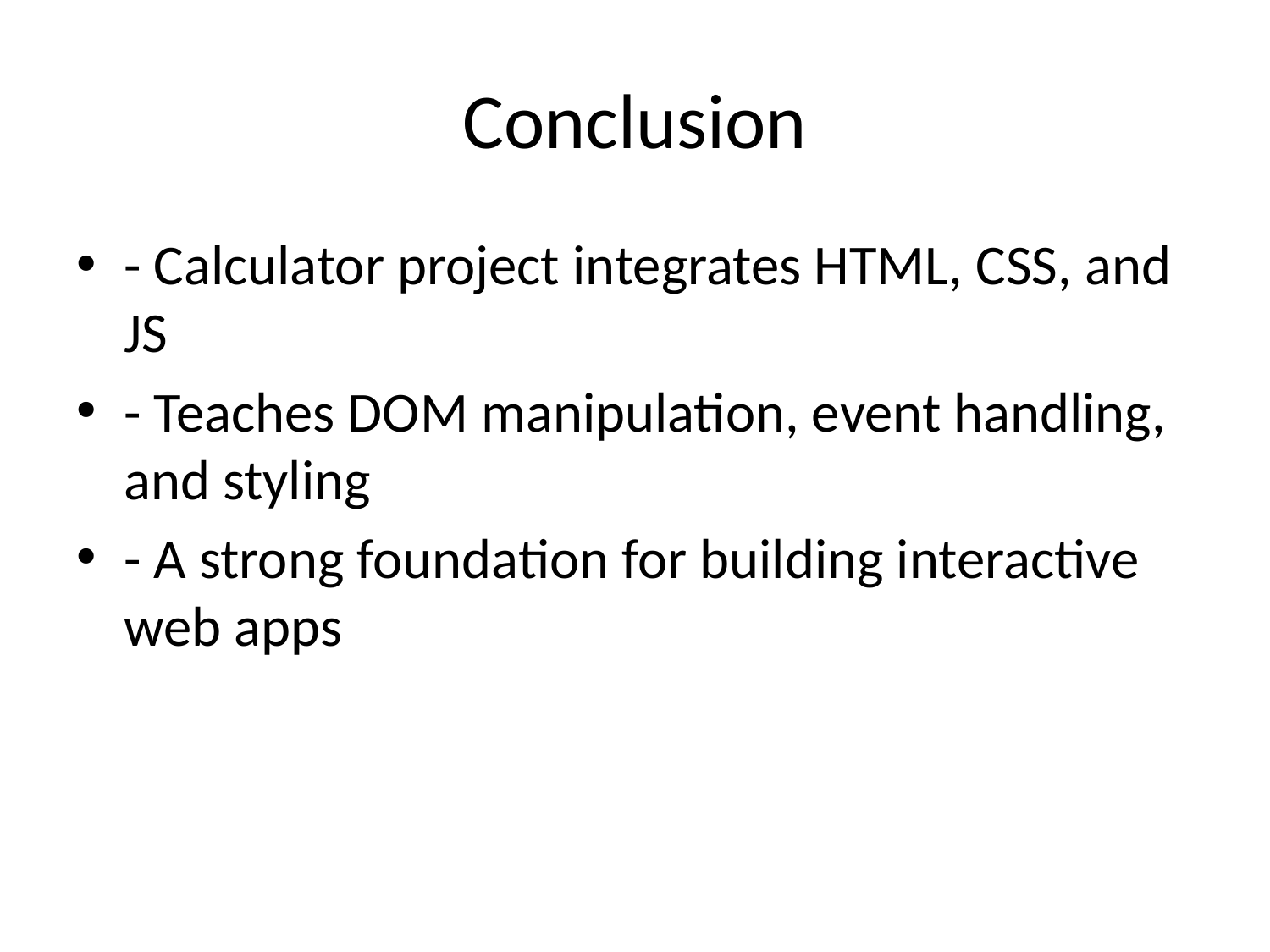

# Conclusion
- Calculator project integrates HTML, CSS, and JS
- Teaches DOM manipulation, event handling, and styling
- A strong foundation for building interactive web apps